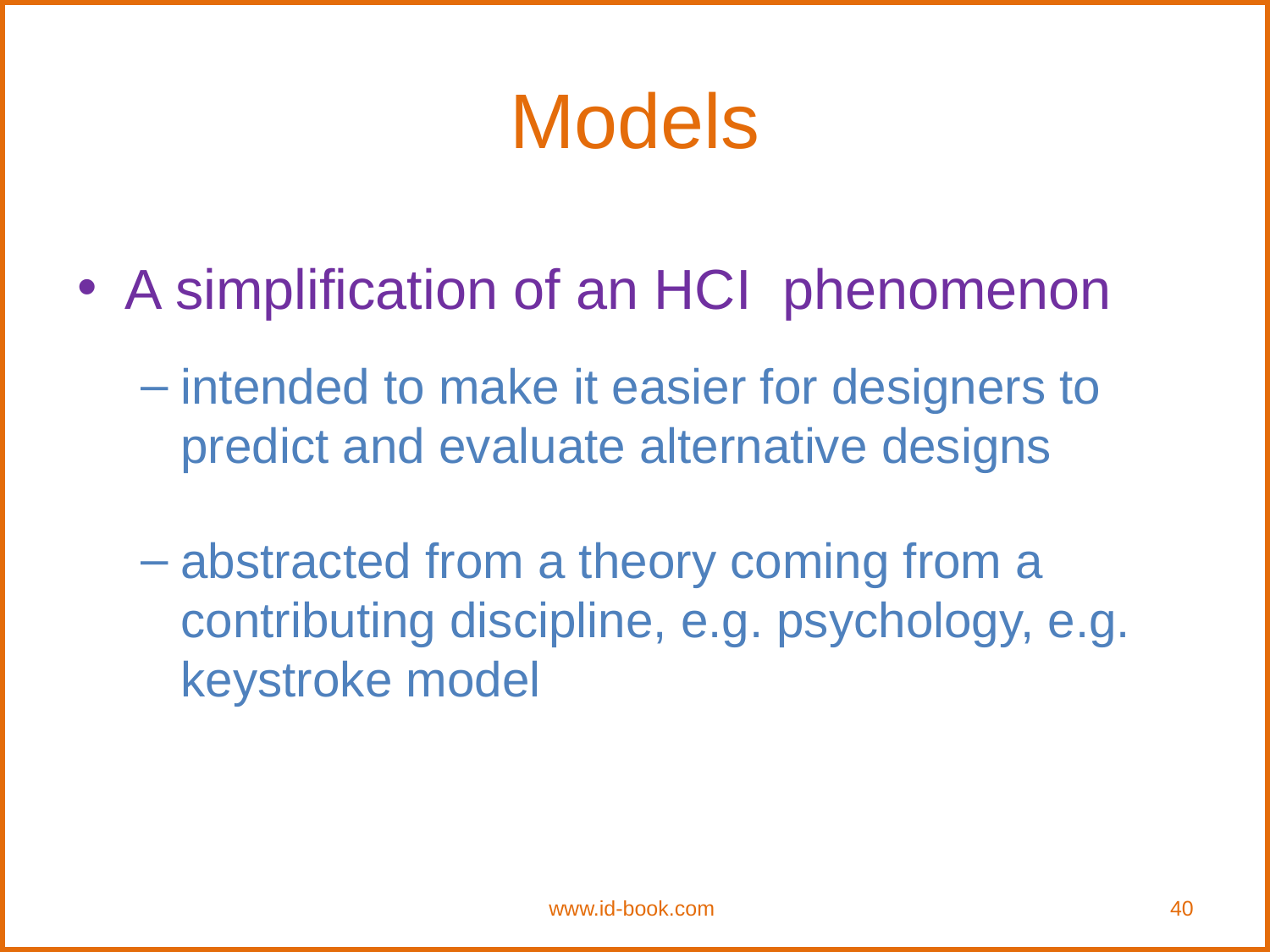

Models
A simplification of an HCI  phenomenon

intended to make it easier for designers to predict and evaluate alternative designs

abstracted from a theory coming from a contributing discipline, e.g. psychology, e.g. keystroke model
www.id-book.com
40